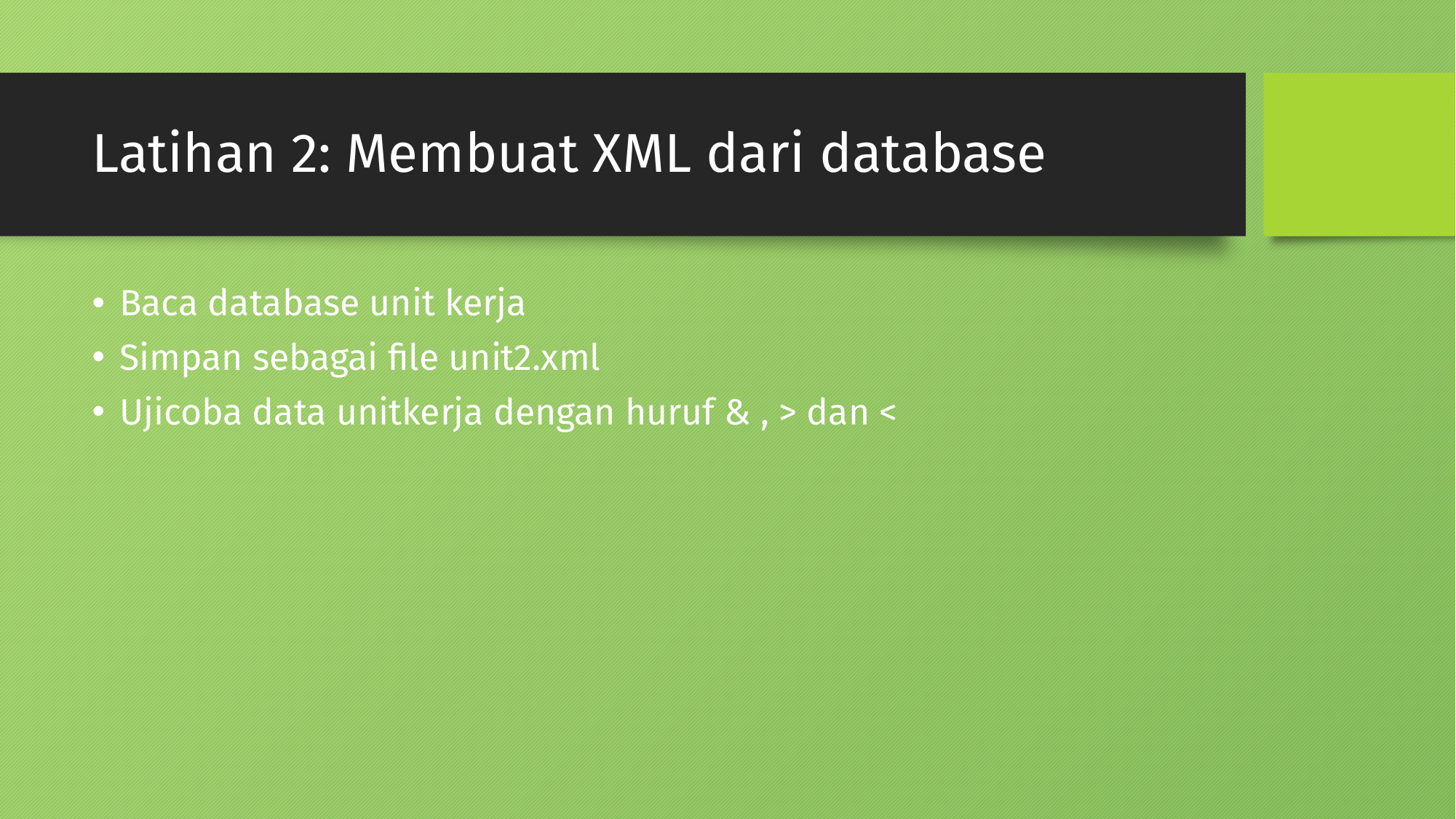

# Latihan 2: Membuat XML dari database
Baca database unit kerja
Simpan sebagai file unit2.xml
Ujicoba data unitkerja dengan huruf & , > dan <